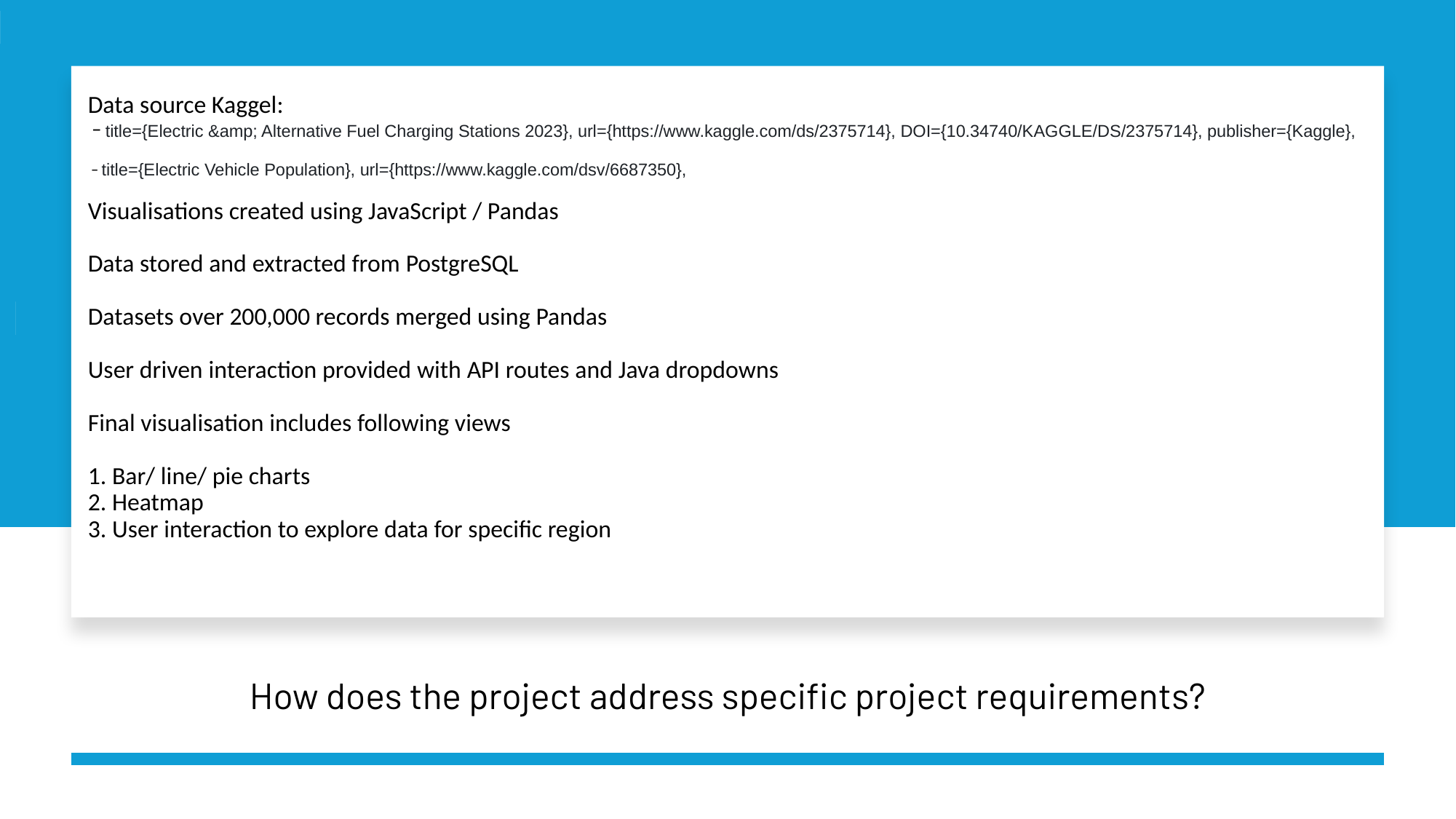

# Data source Kaggel: - title={Electric &amp; Alternative Fuel Charging Stations 2023}, url={https://www.kaggle.com/ds/2375714}, DOI={10.34740/KAGGLE/DS/2375714}, publisher={Kaggle}, - title={Electric Vehicle Population}, url={https://www.kaggle.com/dsv/6687350}, Visualisations created using JavaScript / Pandas Data stored and extracted from PostgreSQL Datasets over 200,000 records merged using Pandas User driven interaction provided with API routes and Java dropdowns Final visualisation includes following views 1. Bar/ line/ pie charts 2. Heatmap 3. User interaction to explore data for specific region

How does the project address specific project requirements?